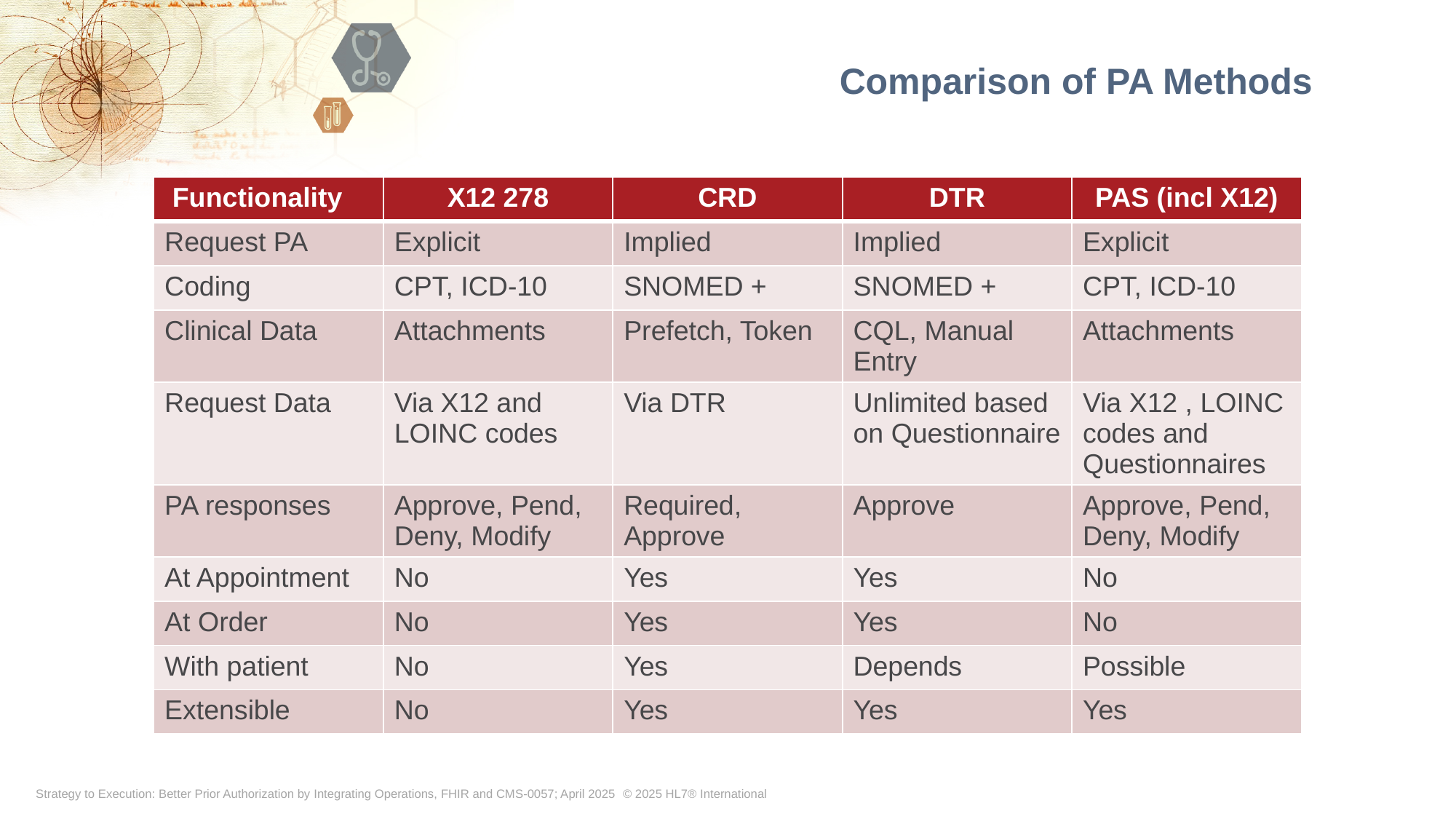

Comparison of PA Methods
| Functionality | X12 278 | CRD | DTR | PAS (incl X12) |
| --- | --- | --- | --- | --- |
| Request PA | Explicit | Implied | Implied | Explicit |
| Coding | CPT, ICD-10 | SNOMED + | SNOMED + | CPT, ICD-10 |
| Clinical Data | Attachments | Prefetch, Token | CQL, Manual Entry | Attachments |
| Request Data | Via X12 and LOINC codes | Via DTR | Unlimited based on Questionnaire | Via X12 , LOINC codes and Questionnaires |
| PA responses | Approve, Pend, Deny, Modify | Required, Approve | Approve | Approve, Pend, Deny, Modify |
| At Appointment | No | Yes | Yes | No |
| At Order | No | Yes | Yes | No |
| With patient | No | Yes | Depends | Possible |
| Extensible | No | Yes | Yes | Yes |